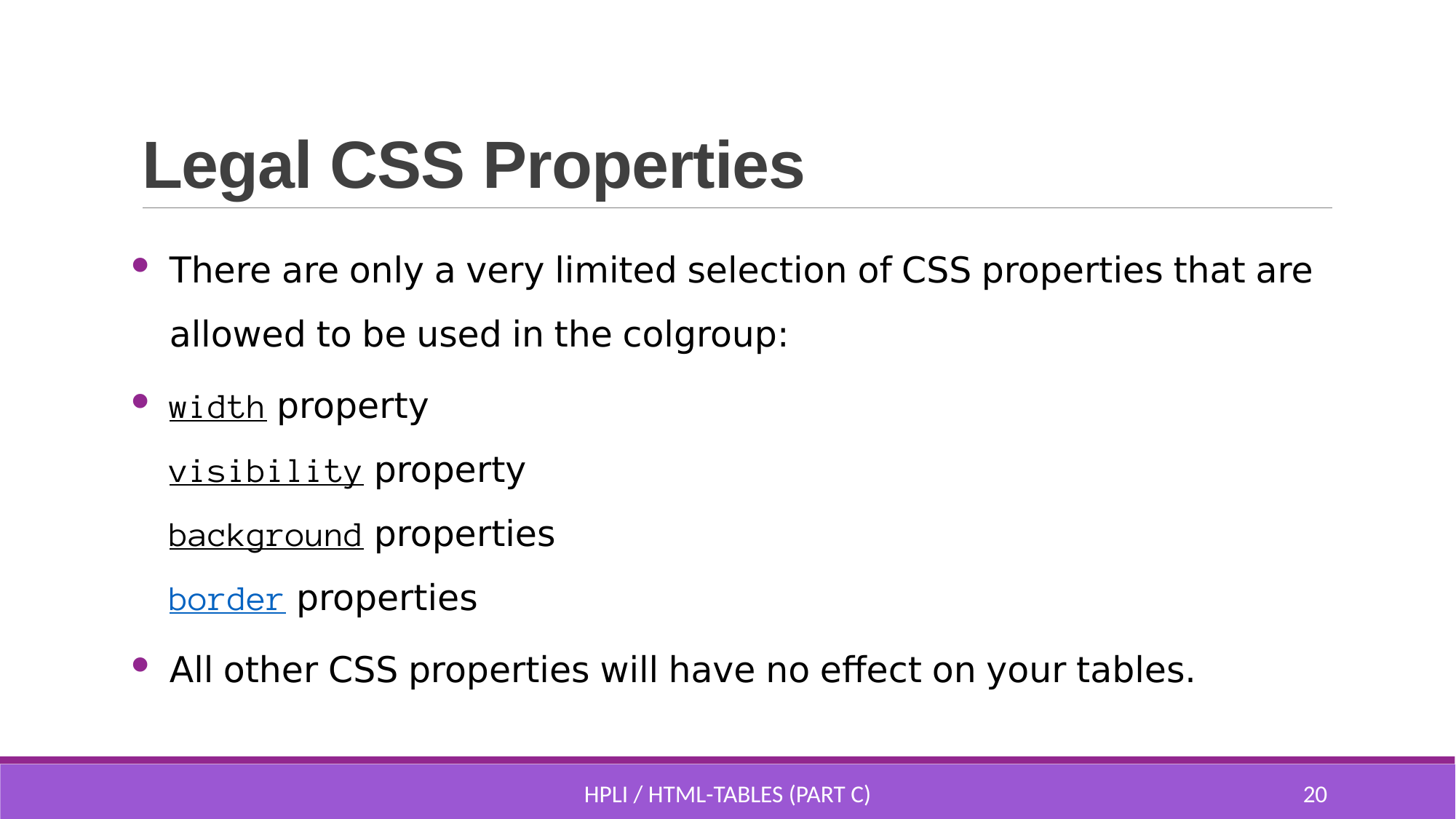

# Legal CSS Properties
There are only a very limited selection of CSS properties that are allowed to be used in the colgroup:
width property 
visibility property 
background properties 
border properties
All other CSS properties will have no effect on your tables.

HPLI / HTML-Tables (part C)
20